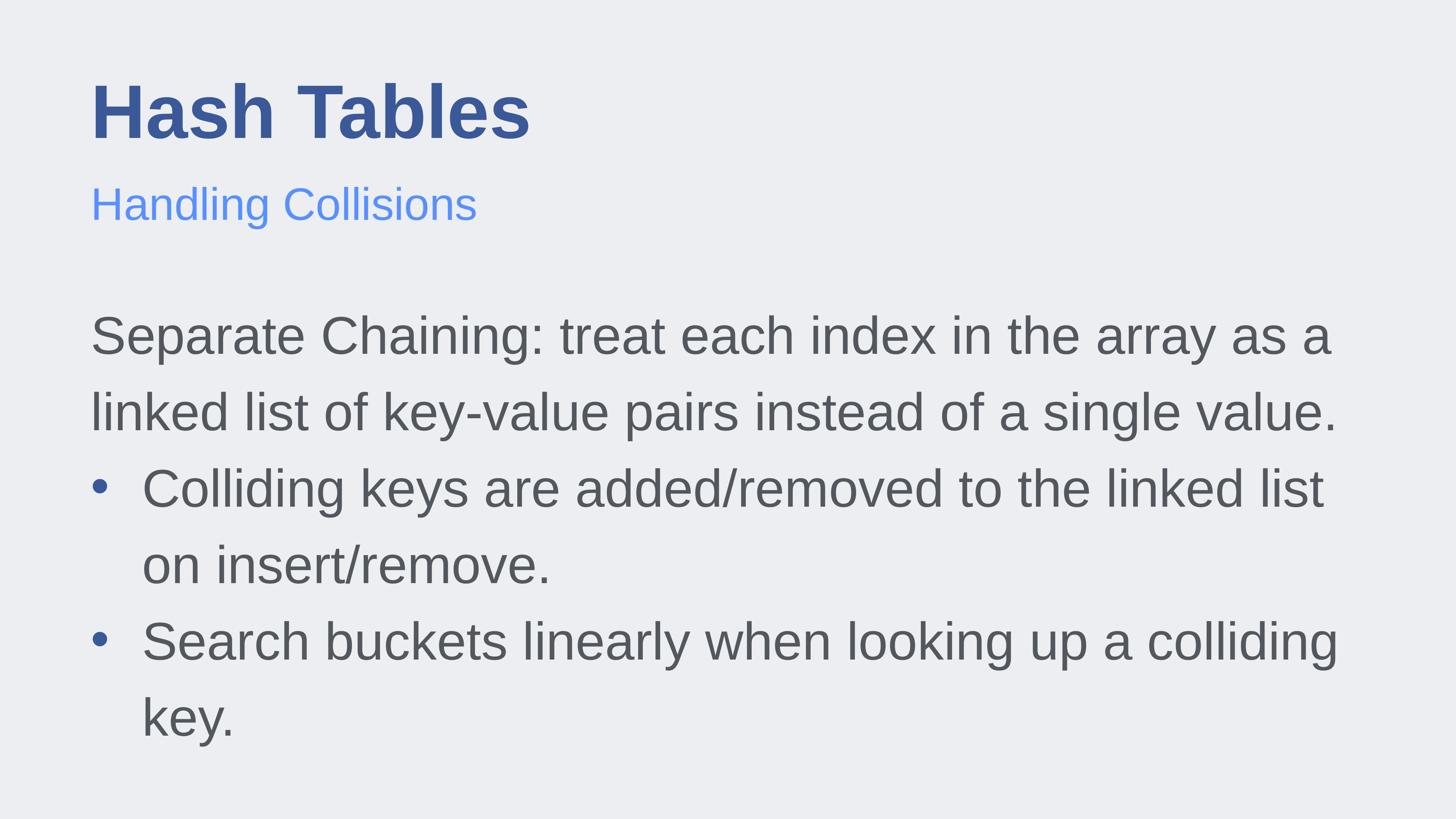

# Hash Tables
Handling Collisions
Separate Chaining: treat each index in the array as a linked list of key-value pairs instead of a single value.
Colliding keys are added/removed to the linked list on insert/remove.
Search buckets linearly when looking up a colliding key.